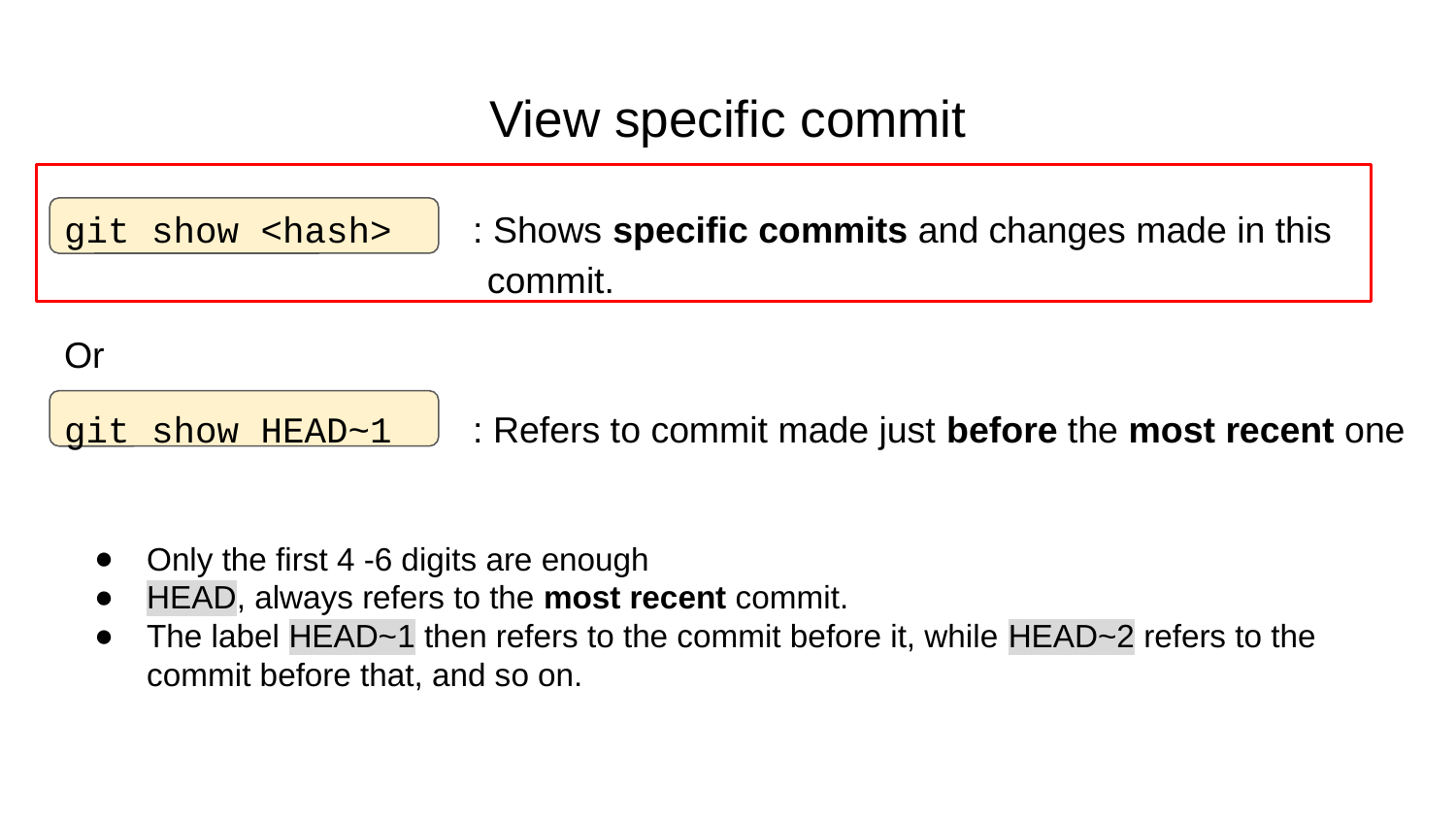

# View specific commit

git show <hash>        : Shows specific commits and changes made in this                		             commit.
Or
git show HEAD~1        : Refers to commit made just before the most recent one

Only the first 4 -6 digits are enough
HEAD, always refers to the most recent commit.
The label HEAD~1 then refers to the commit before it, while HEAD~2 refers to the commit before that, and so on.